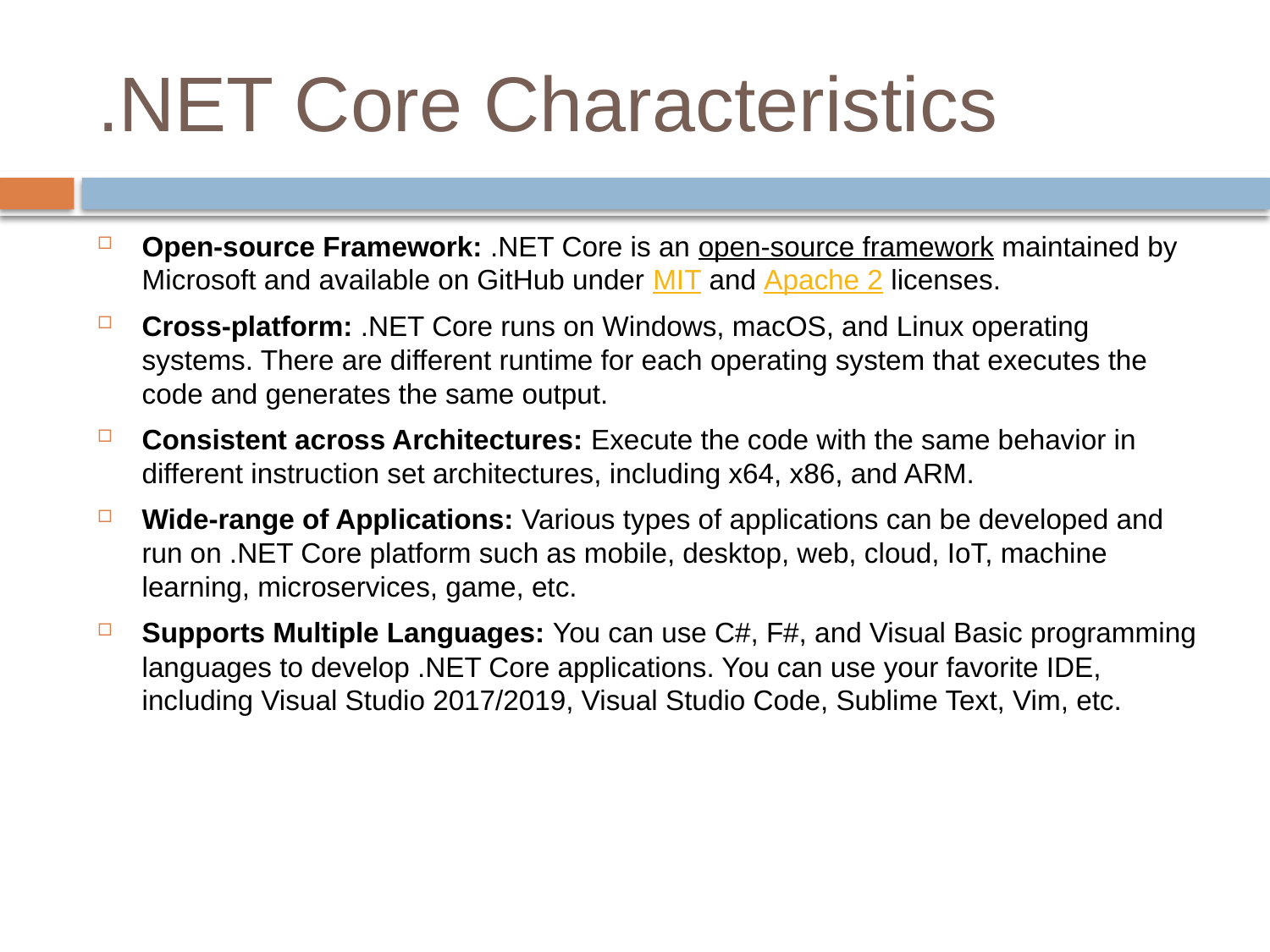

# .NET Core Characteristics
Open-source Framework: .NET Core is an open-source framework maintained by Microsoft and available on GitHub under MIT and Apache 2 licenses.
Cross-platform: .NET Core runs on Windows, macOS, and Linux operating systems. There are different runtime for each operating system that executes the code and generates the same output.
Consistent across Architectures: Execute the code with the same behavior in different instruction set architectures, including x64, x86, and ARM.
Wide-range of Applications: Various types of applications can be developed and run on .NET Core platform such as mobile, desktop, web, cloud, IoT, machine learning, microservices, game, etc.
Supports Multiple Languages: You can use C#, F#, and Visual Basic programming languages to develop .NET Core applications. You can use your favorite IDE, including Visual Studio 2017/2019, Visual Studio Code, Sublime Text, Vim, etc.